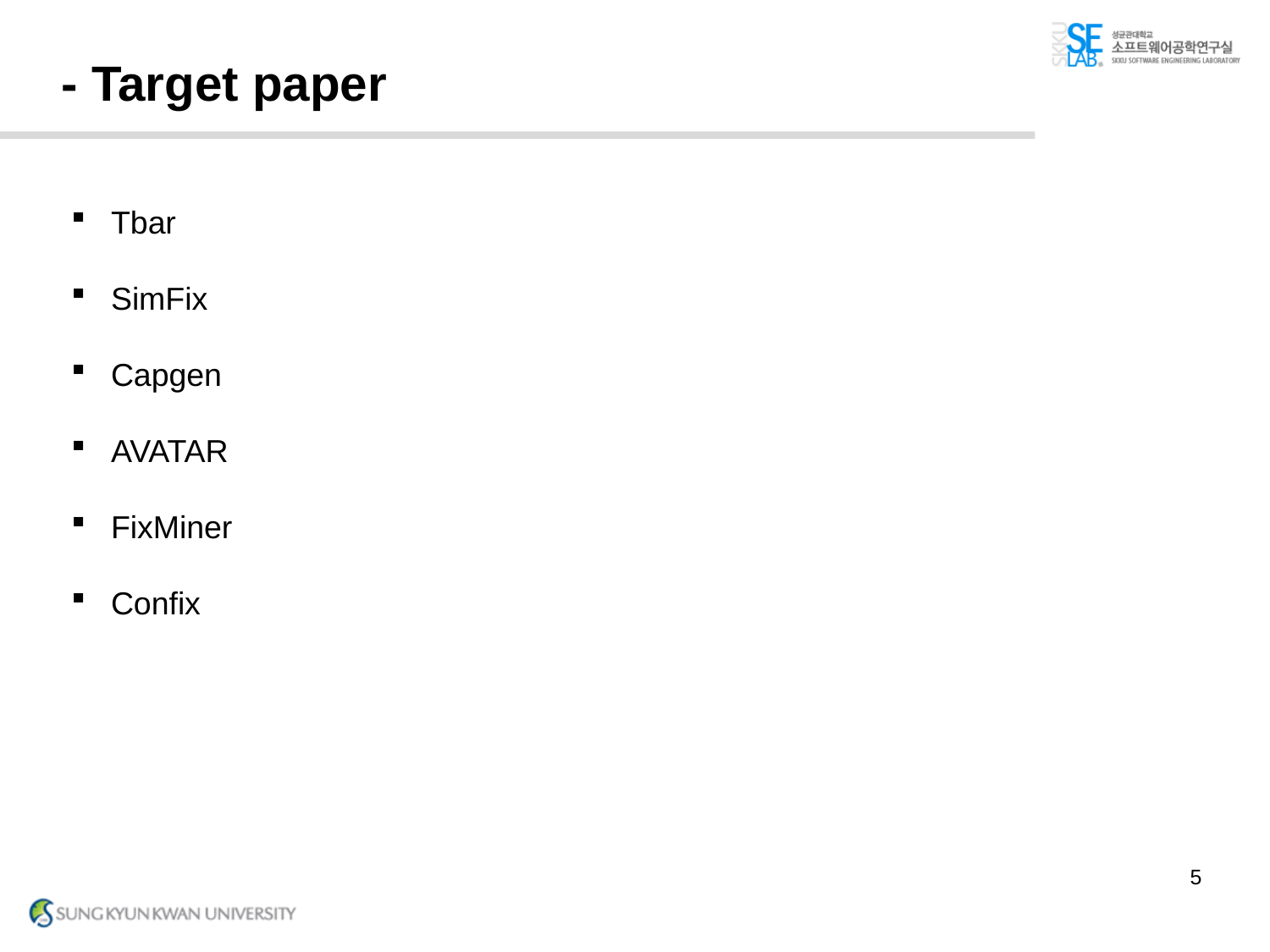

# - Target paper
Tbar

SimFix

Capgen

AVATAR

FixMiner

Confix
5